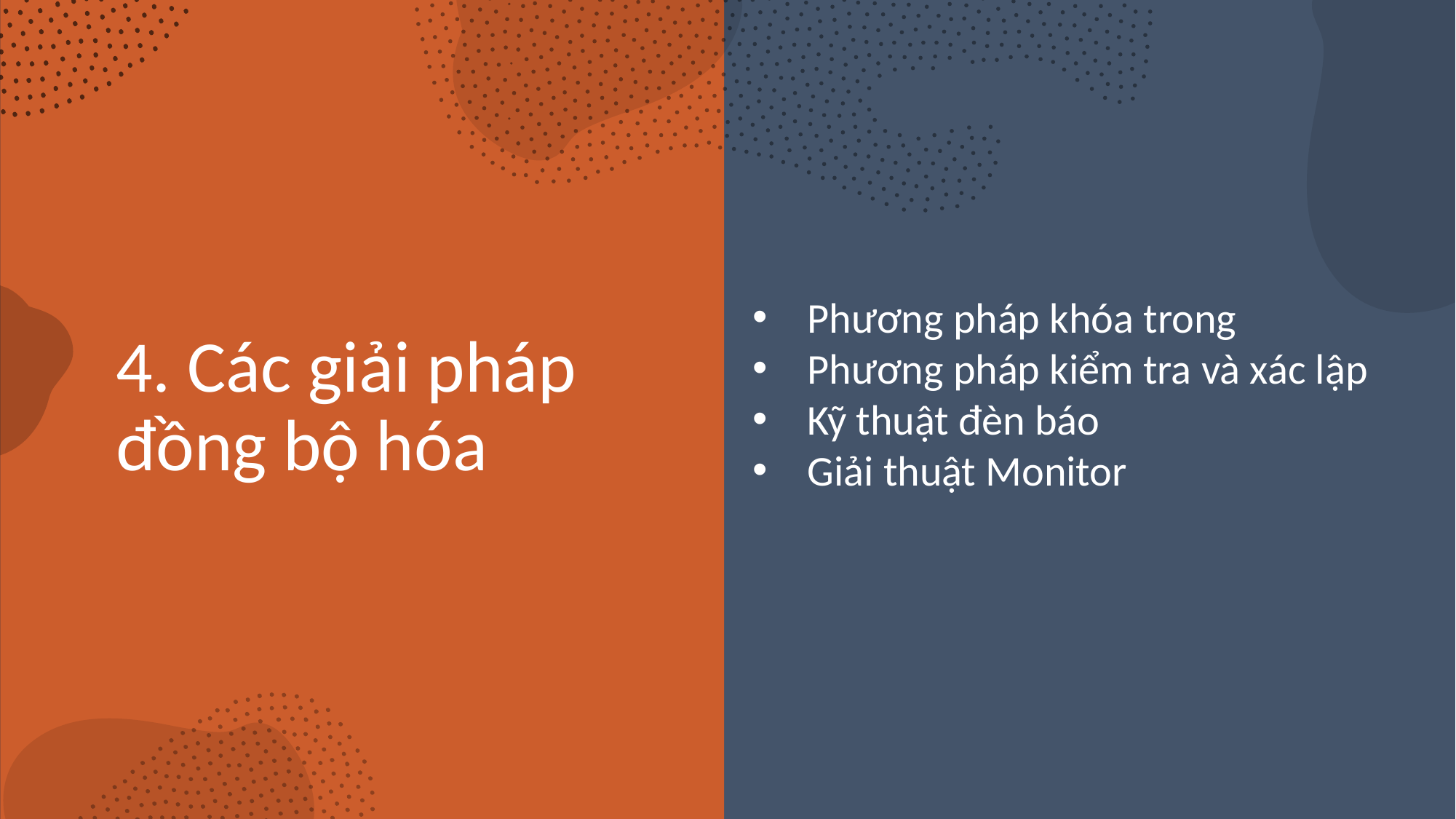

4. Các giải pháp đồng bộ hóa
Phương pháp khóa trong
Phương pháp kiểm tra và xác lập
Kỹ thuật đèn báo
Giải thuật Monitor